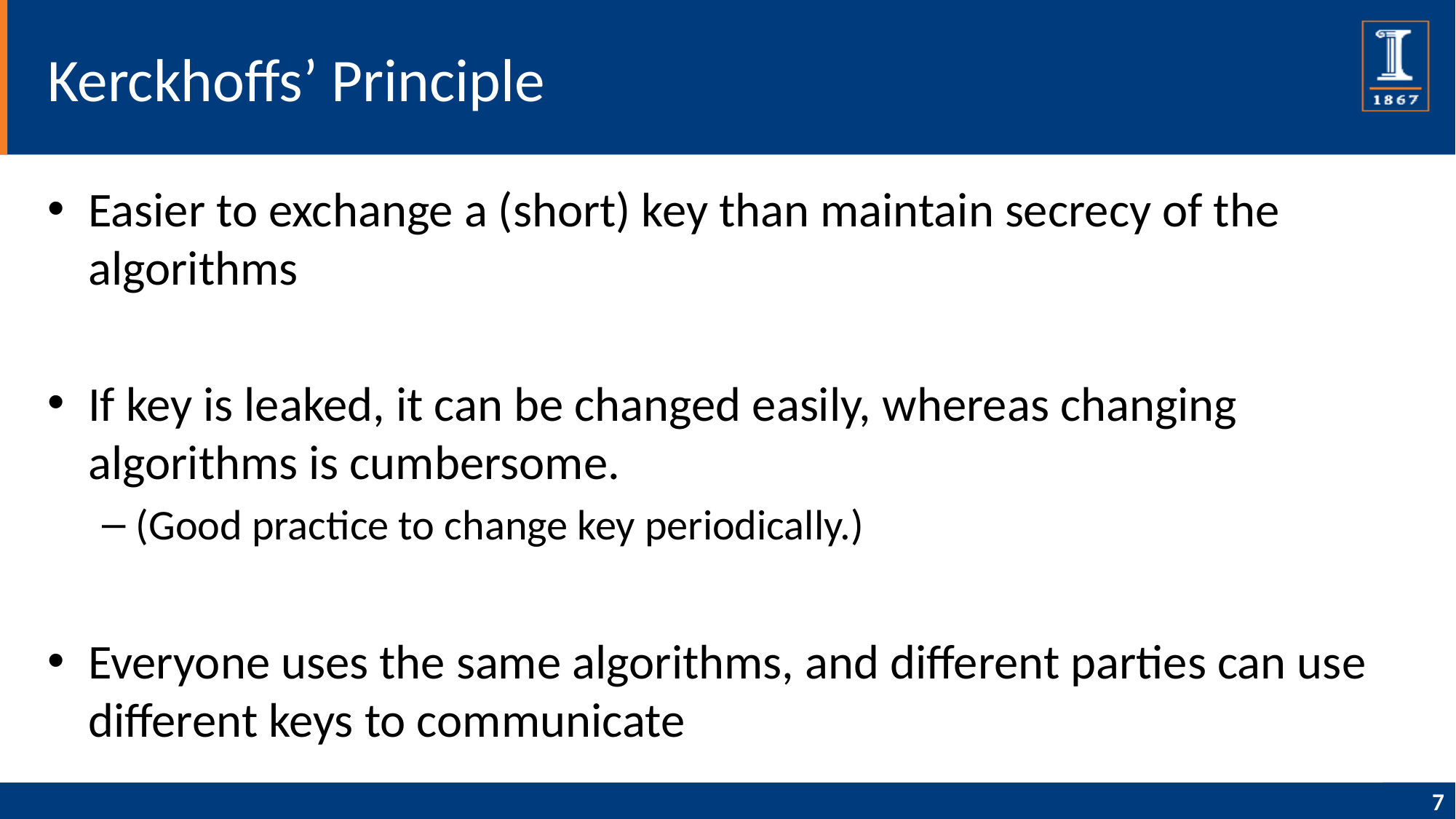

# Kerckhoffs’ Principle
Easier to exchange a (short) key than maintain secrecy of the algorithms

If key is leaked, it can be changed easily, whereas changing algorithms is cumbersome.
(Good practice to change key periodically.)

Everyone uses the same algorithms, and different parties can use different keys to communicate
7